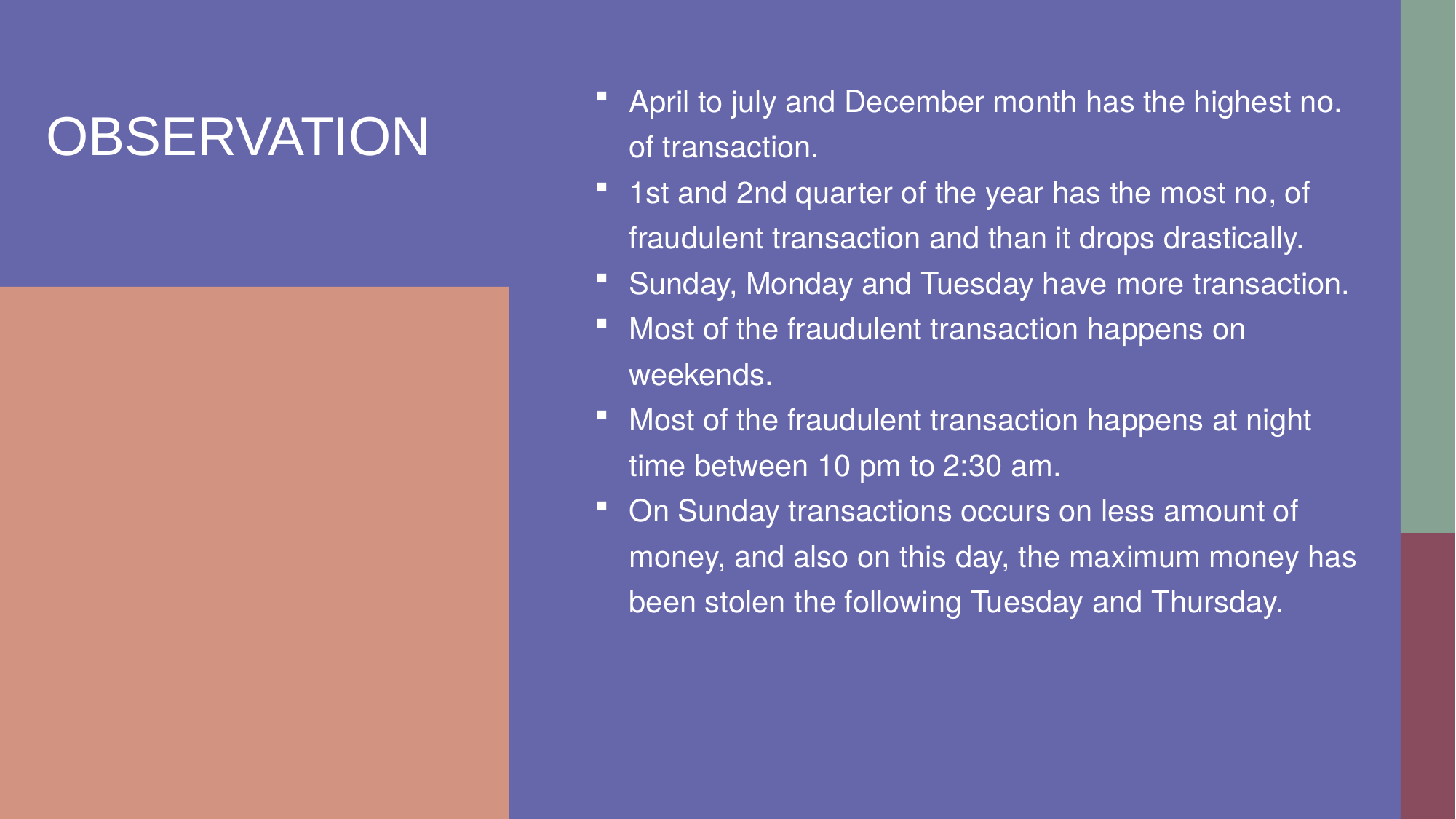

April to july and December month has the highest no. of transaction.
1st and 2nd quarter of the year has the most no, of fraudulent transaction and than it drops drastically.
Sunday, Monday and Tuesday have more transaction.
Most of the fraudulent transaction happens on weekends.
Most of the fraudulent transaction happens at night time between 10 pm to 2:30 am.
On Sunday transactions occurs on less amount of money, and also on this day, the maximum money has been stolen the following Tuesday and Thursday.

# OBSERVATION